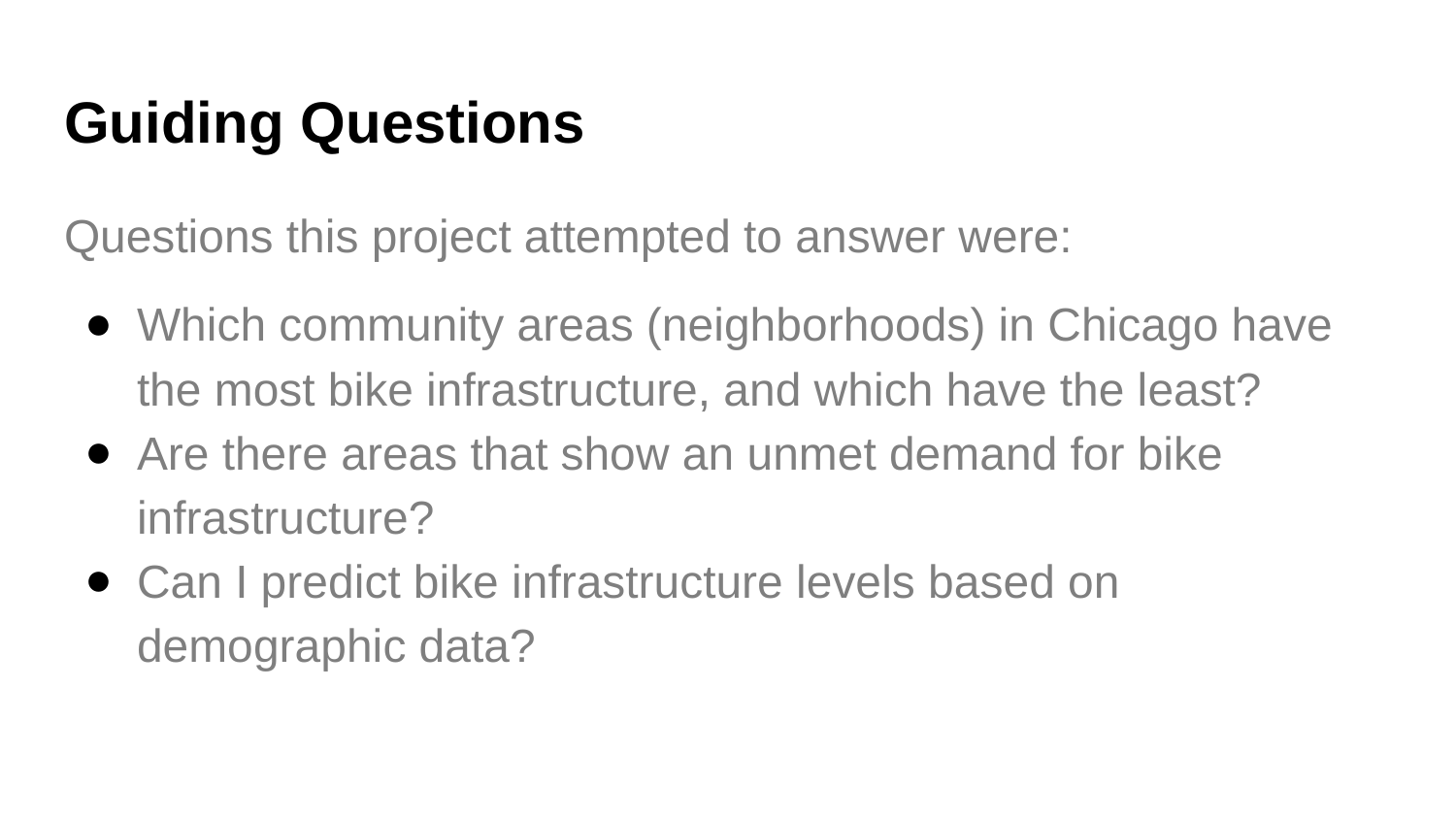

# Guiding Questions
Questions this project attempted to answer were:
Which community areas (neighborhoods) in Chicago have the most bike infrastructure, and which have the least?
Are there areas that show an unmet demand for bike infrastructure?
Can I predict bike infrastructure levels based on demographic data?